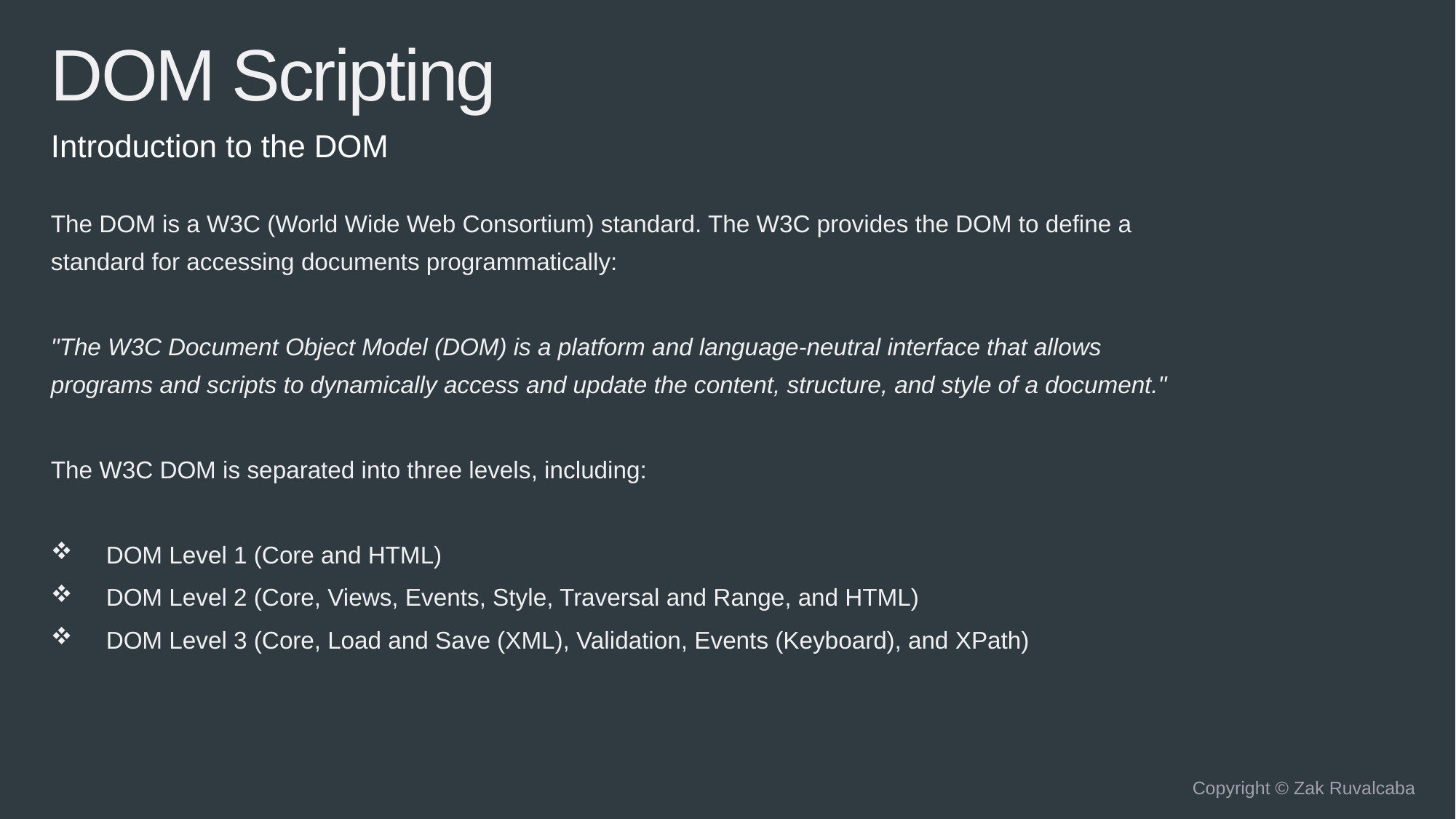

# DOM Scripting
Introduction to the DOM
The DOM is a W3C (World Wide Web Consortium) standard. The W3C provides the DOM to define a standard for accessing documents programmatically:

"The W3C Document Object Model (DOM) is a platform and language-neutral interface that allows programs and scripts to dynamically access and update the content, structure, and style of a document."

The W3C DOM is separated into three levels, including:

DOM Level 1 (Core and HTML)
DOM Level 2 (Core, Views, Events, Style, Traversal and Range, and HTML)
DOM Level 3 (Core, Load and Save (XML), Validation, Events (Keyboard), and XPath)